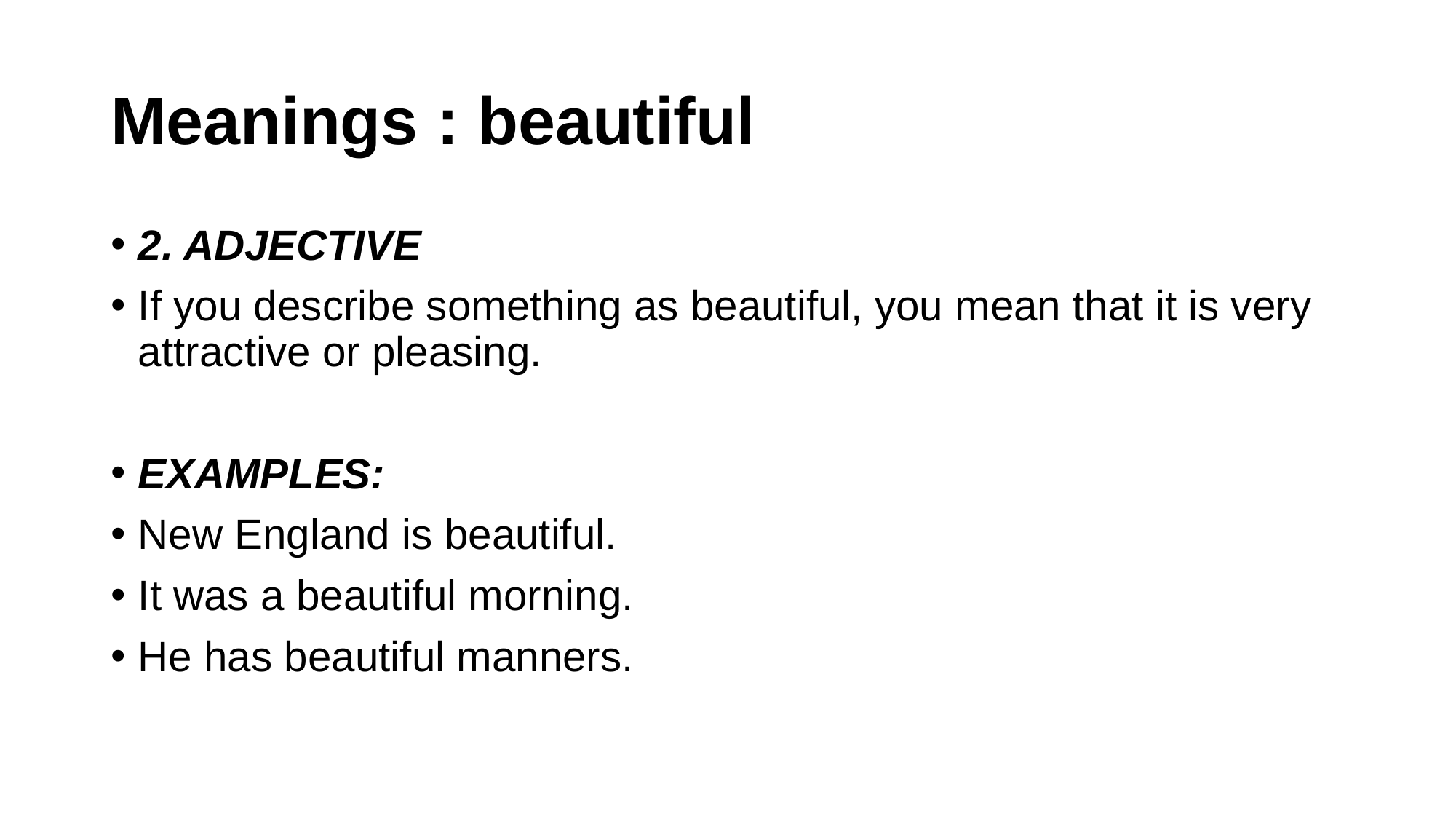

# Meanings : beautiful
2. ADJECTIVE
If you describe something as beautiful, you mean that it is very attractive or pleasing.

EXAMPLES:
New England is beautiful.
It was a beautiful morning.
He has beautiful manners.